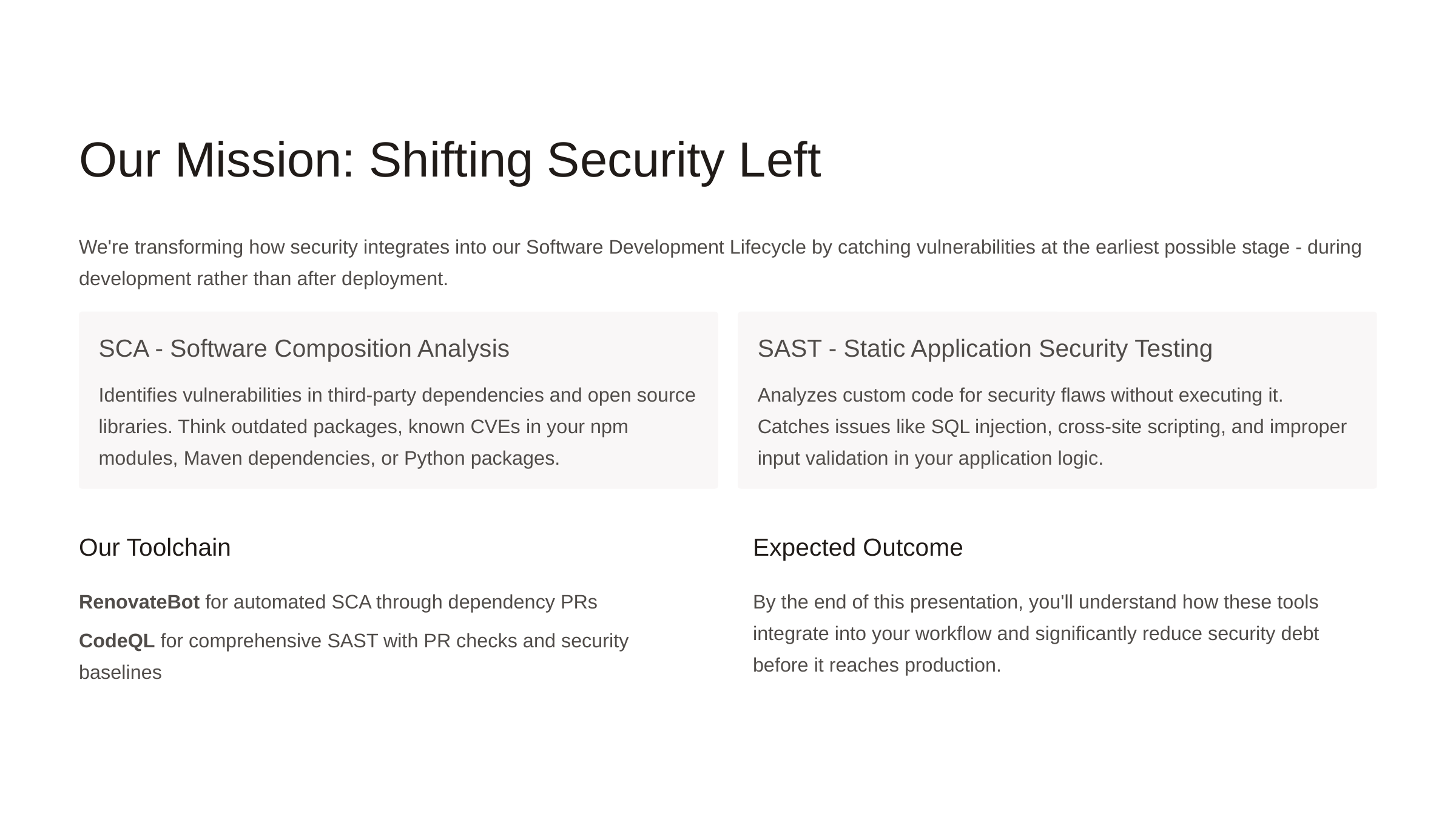

Our Mission: Shifting Security Left
We're transforming how security integrates into our Software Development Lifecycle by catching vulnerabilities at the earliest possible stage - during development rather than after deployment.

SCA - Software Composition Analysis
SAST - Static Application Security Testing
Identifies vulnerabilities in third-party dependencies and open source libraries. Think outdated packages, known CVEs in your npm modules, Maven dependencies, or Python packages.
Analyzes custom code for security flaws without executing it. Catches issues like SQL injection, cross-site scripting, and improper input validation in your application logic.
Our Toolchain
Expected Outcome
RenovateBot for automated SCA through dependency PRs
By the end of this presentation, you'll understand how these tools integrate into your workflow and significantly reduce security debt before it reaches production.
CodeQL for comprehensive SAST with PR checks and security baselines